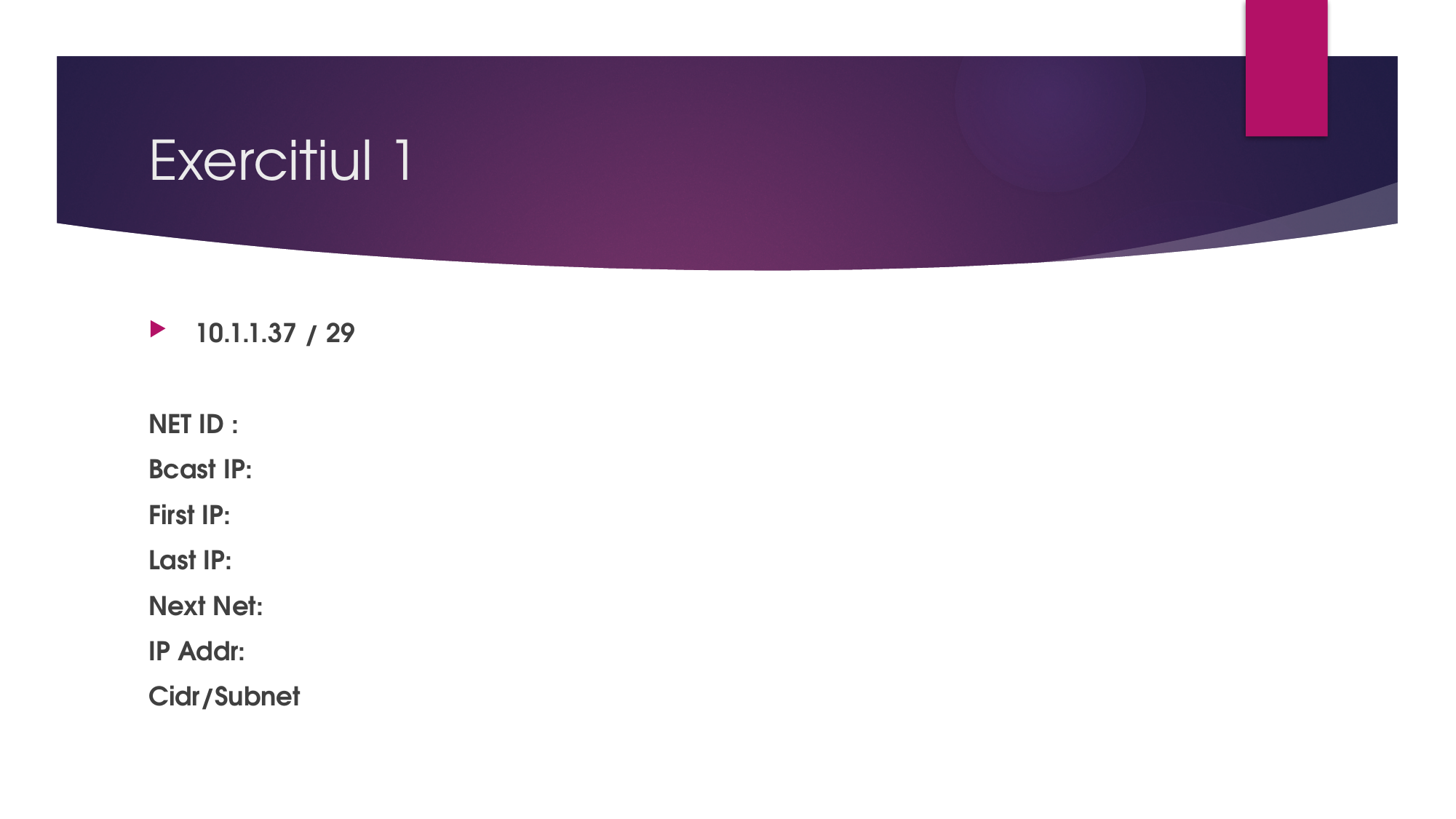

# Exercitiul 1
 10.1.1.37 / 29

NET ID :
Bcast IP:
First IP:
Last IP:
Next Net:
IP Addr:
Cidr/Subnet